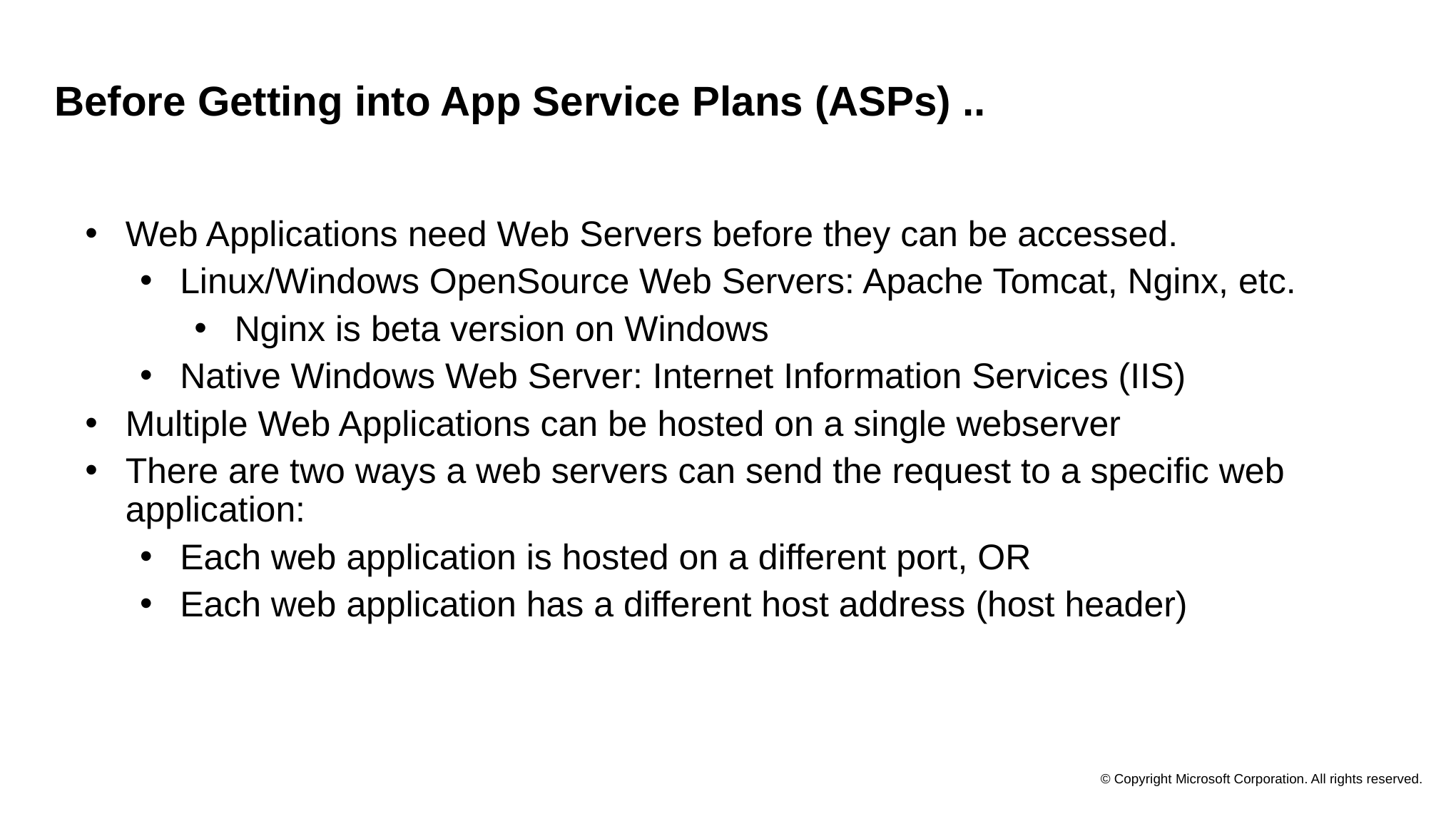

# Before Getting into App Service Plans (ASPs) ..
Web Applications need Web Servers before they can be accessed.
Linux/Windows OpenSource Web Servers: Apache Tomcat, Nginx, etc.
Nginx is beta version on Windows
Native Windows Web Server: Internet Information Services (IIS)
Multiple Web Applications can be hosted on a single webserver
There are two ways a web servers can send the request to a specific web application:
Each web application is hosted on a different port, OR
Each web application has a different host address (host header)